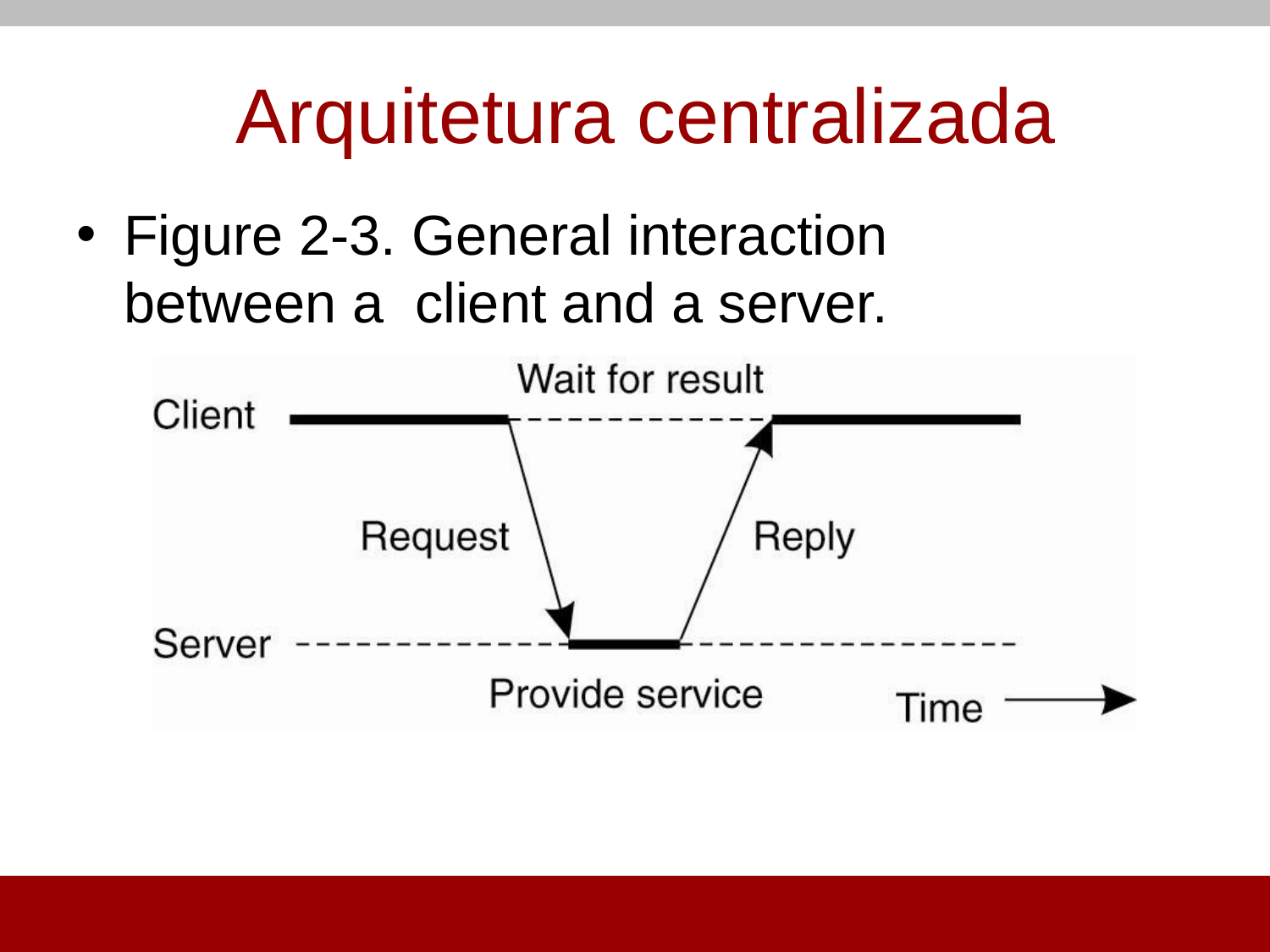

# Arquitetura centralizada
Figure 2-3. General interaction between a  client and a server.